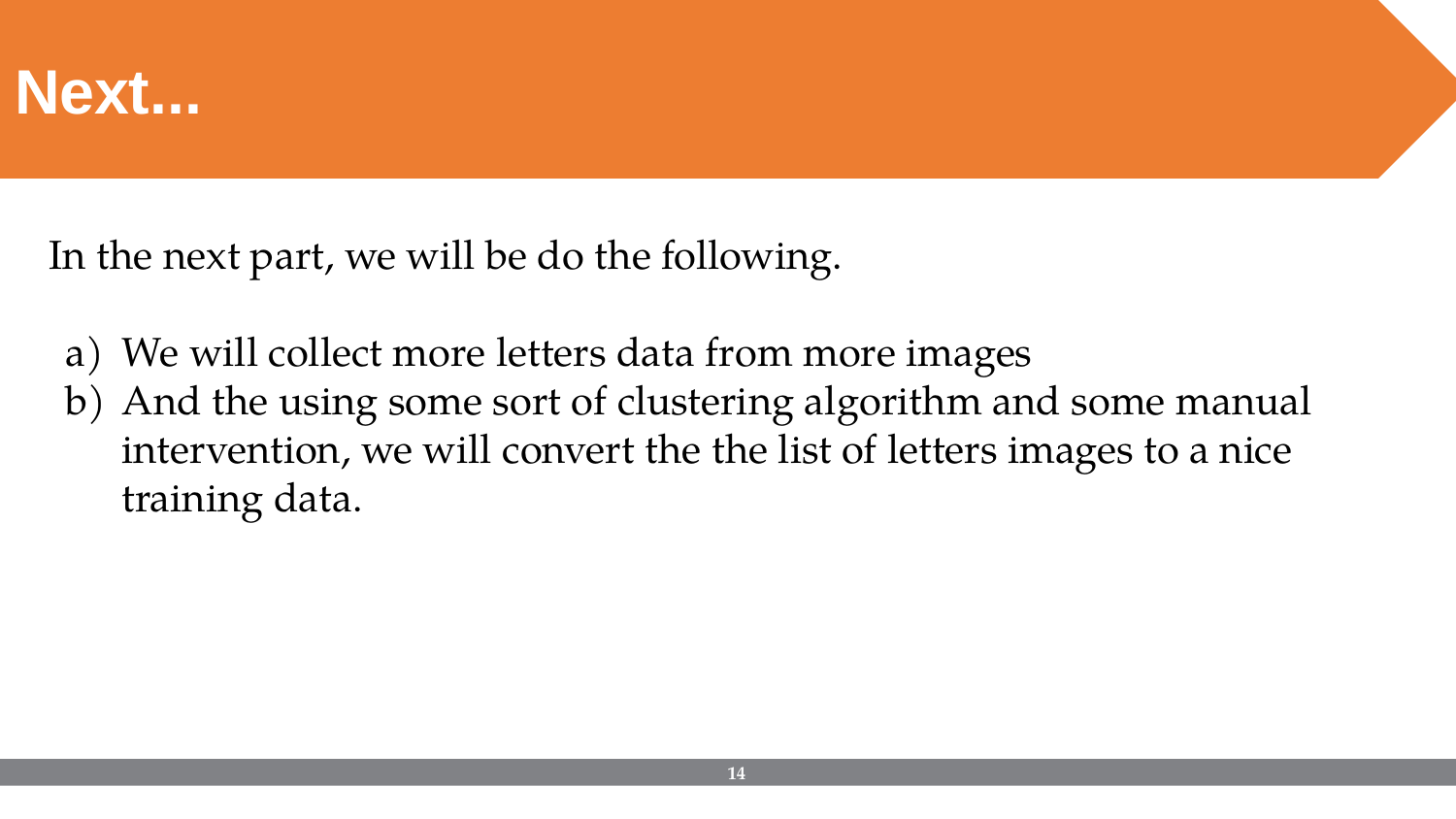

Next...
In the next part, we will be do the following.

We will collect more letters data from more images
And the using some sort of clustering algorithm and some manual intervention, we will convert the the list of letters images to a nice training data.
14